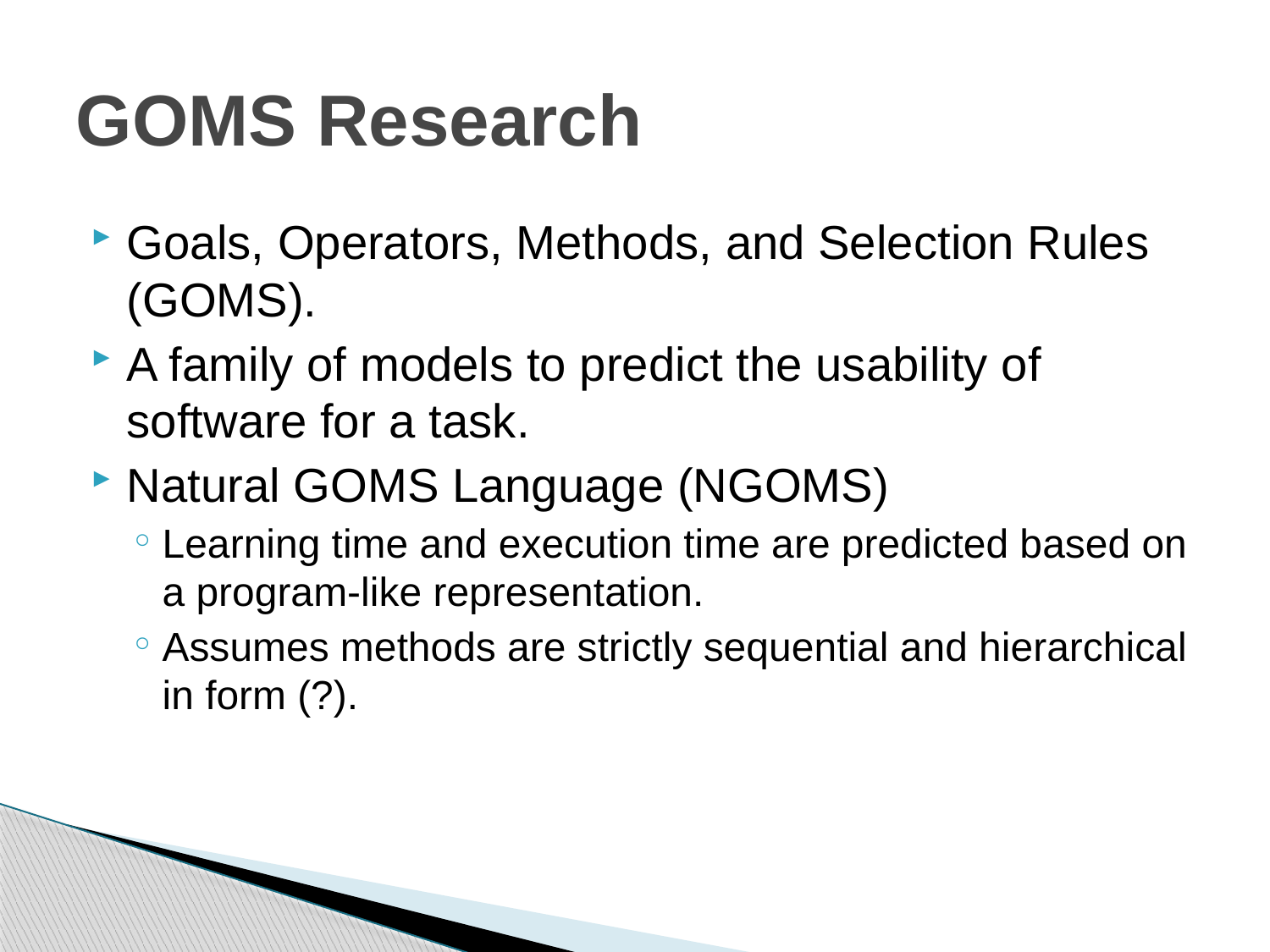

# GOMS Research
Goals, Operators, Methods, and Selection Rules (GOMS).
A family of models to predict the usability of software for a task.
Natural GOMS Language (NGOMS)
Learning time and execution time are predicted based on a program-like representation.
Assumes methods are strictly sequential and hierarchical in form (?).